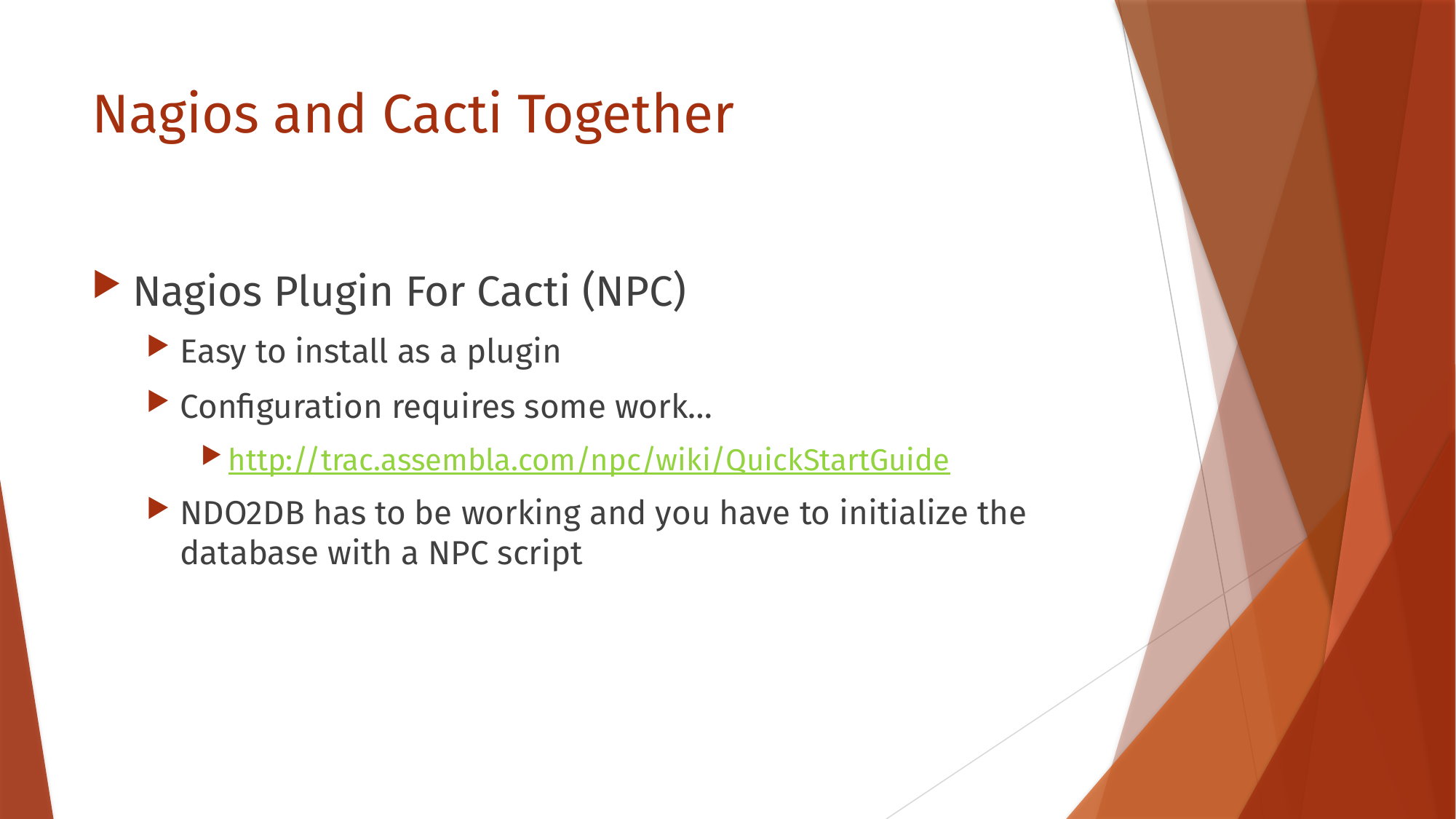

# Nagios and Cacti Together
Nagios Plugin For Cacti (NPC)
Easy to install as a plugin
Configuration requires some work…
http://trac.assembla.com/npc/wiki/QuickStartGuide
NDO2DB has to be working and you have to initialize the database with a NPC script